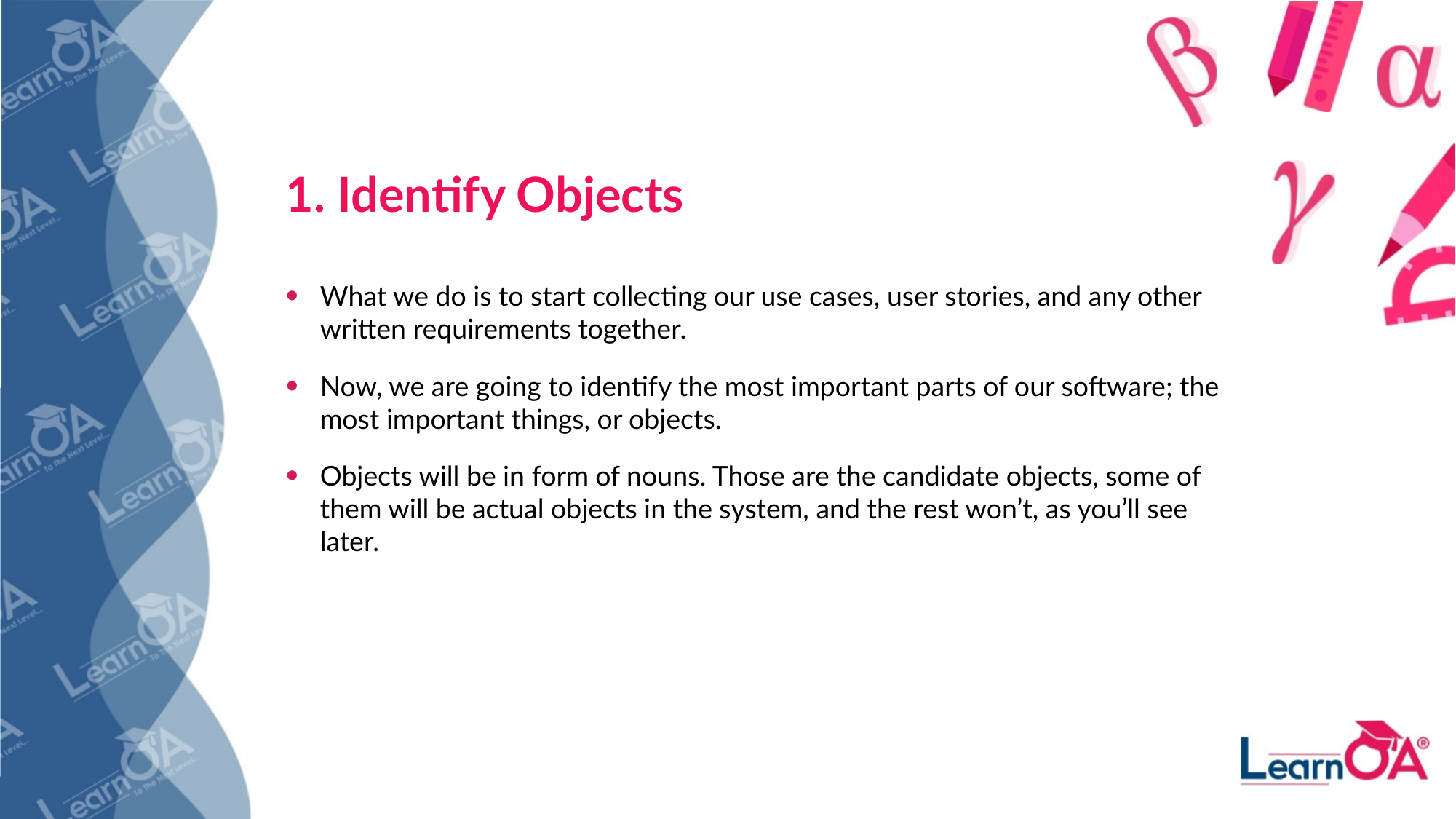

# 1. Identify Objects
What we do is to start collecting our use cases, user stories, and any other written requirements together.
Now, we are going to identify the most important parts of our software; the most important things, or objects.
Objects will be in form of nouns. Those are the candidate objects, some of them will be actual objects in the system, and the rest won’t, as you’ll see later.